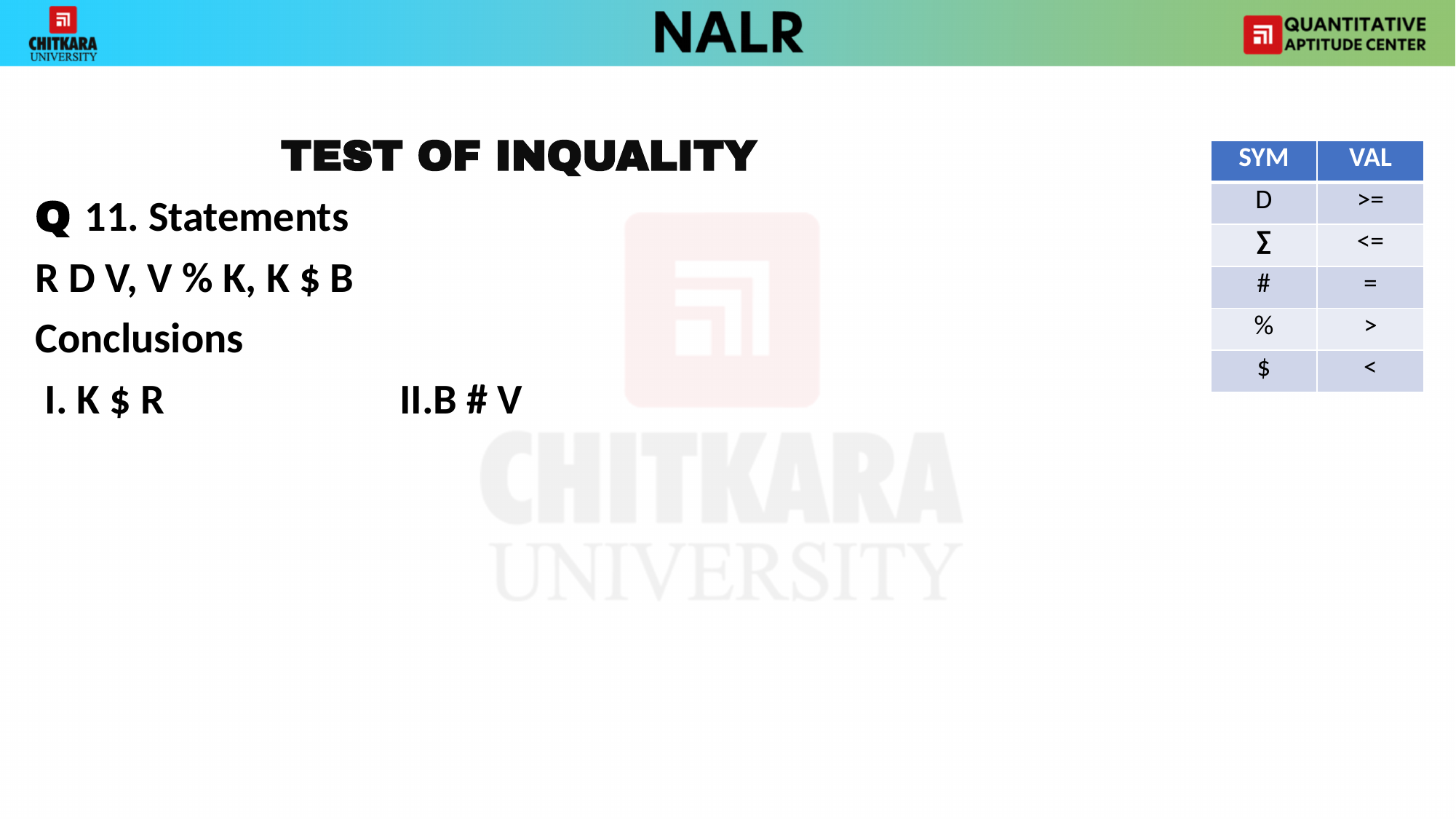

TEST OF INQUALITY
Q 11. Statements
R D V, V % K, K $ B
Conclusions
 I. K $ R			 II.B # V
| SYM | VAL |
| --- | --- |
| D | >= |
| ∑ | <= |
| # | = |
| % | > |
| $ | < |